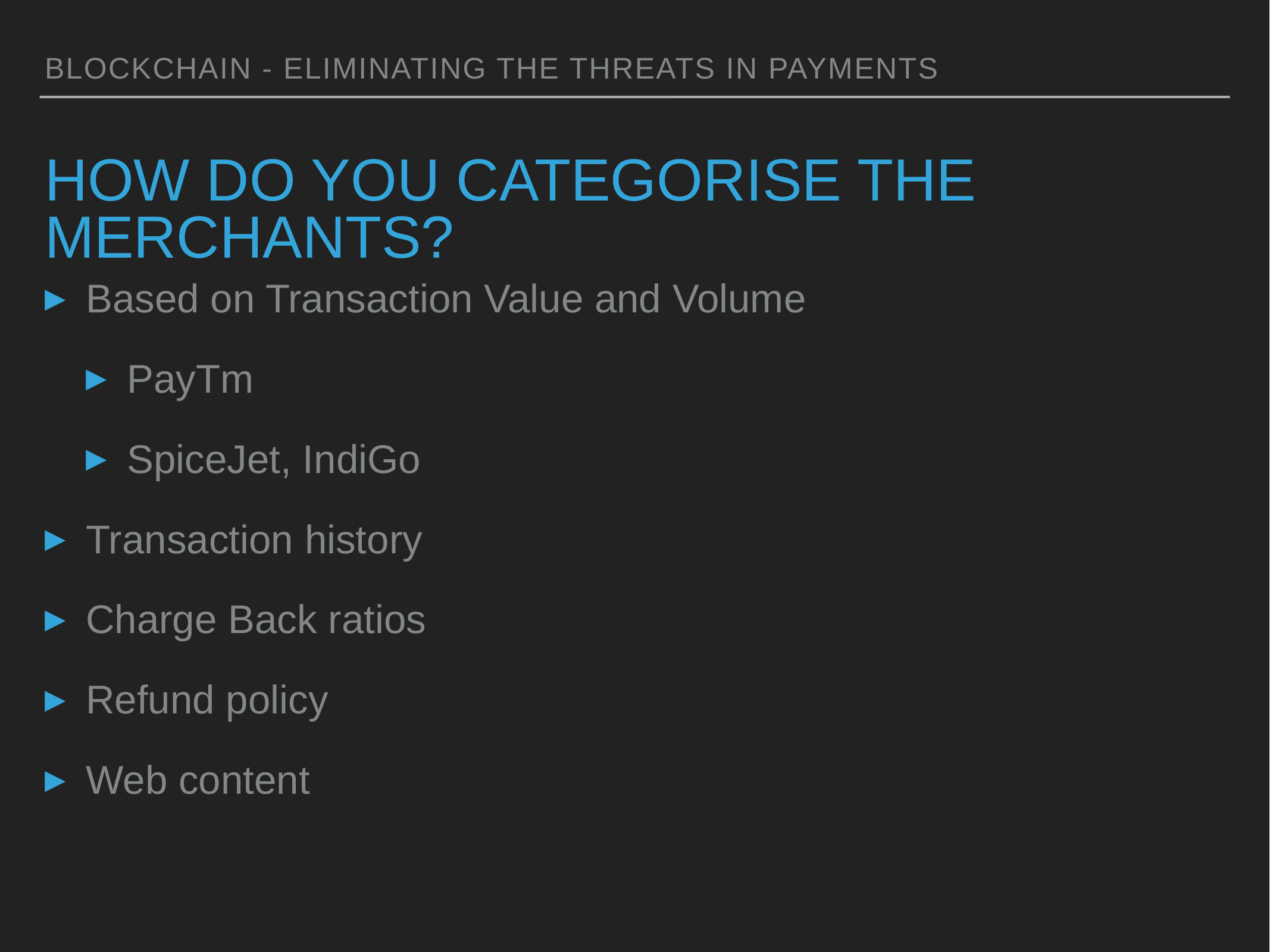

BLOCKCHAIN - ELIMINATING THE THREATS IN PAYMENTS
# HOW DO YOU CATEGORISE THE MERCHANTS?
Based on Transaction Value and Volume
PayTm
SpiceJet, IndiGo
Transaction history
Charge Back ratios
Refund policy
Web content